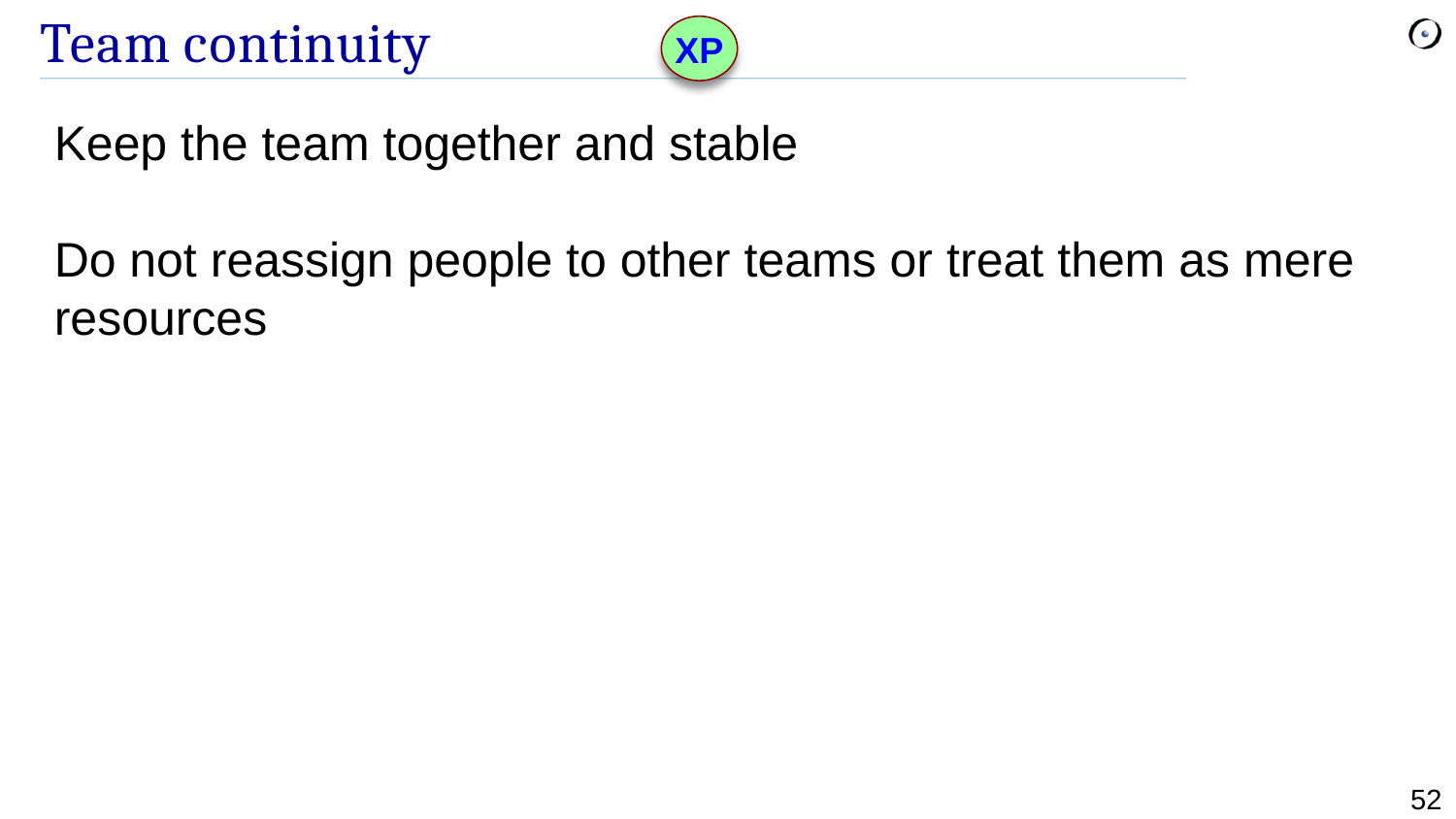

# Team continuity
XP
Keep the team together and stable

Do not reassign people to other teams or treat them as mere resources